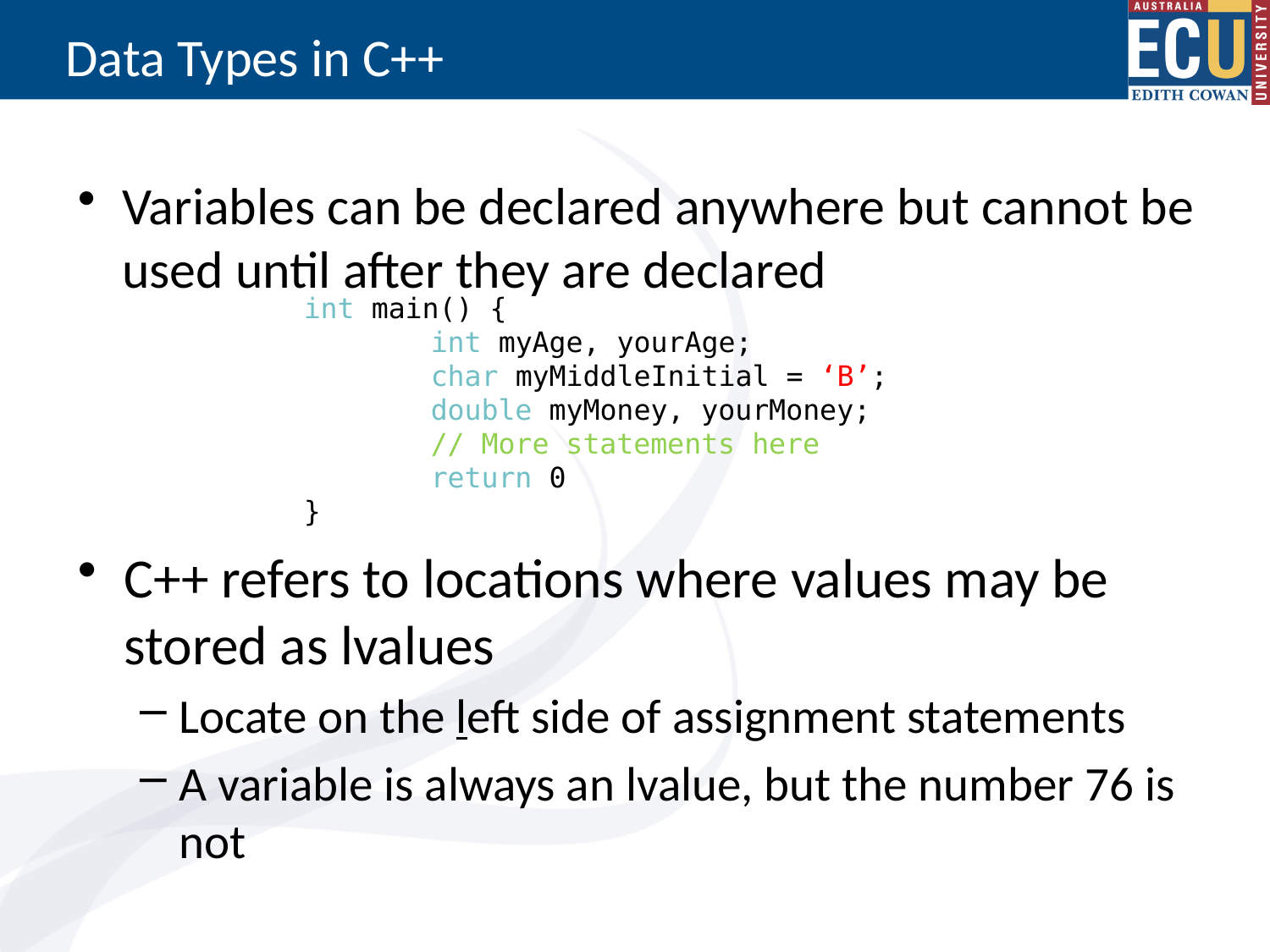

# Data Types in C++
Variables can be declared anywhere but cannot be used until after they are declared

int main() {
	int myAge, yourAge;
	char myMiddleInitial = ‘B’;
	double myMoney, yourMoney;
	// More statements here
	return 0
}
C++ refers to locations where values may be stored as lvalues
Locate on the left side of assignment statements
A variable is always an lvalue, but the number 76 is not